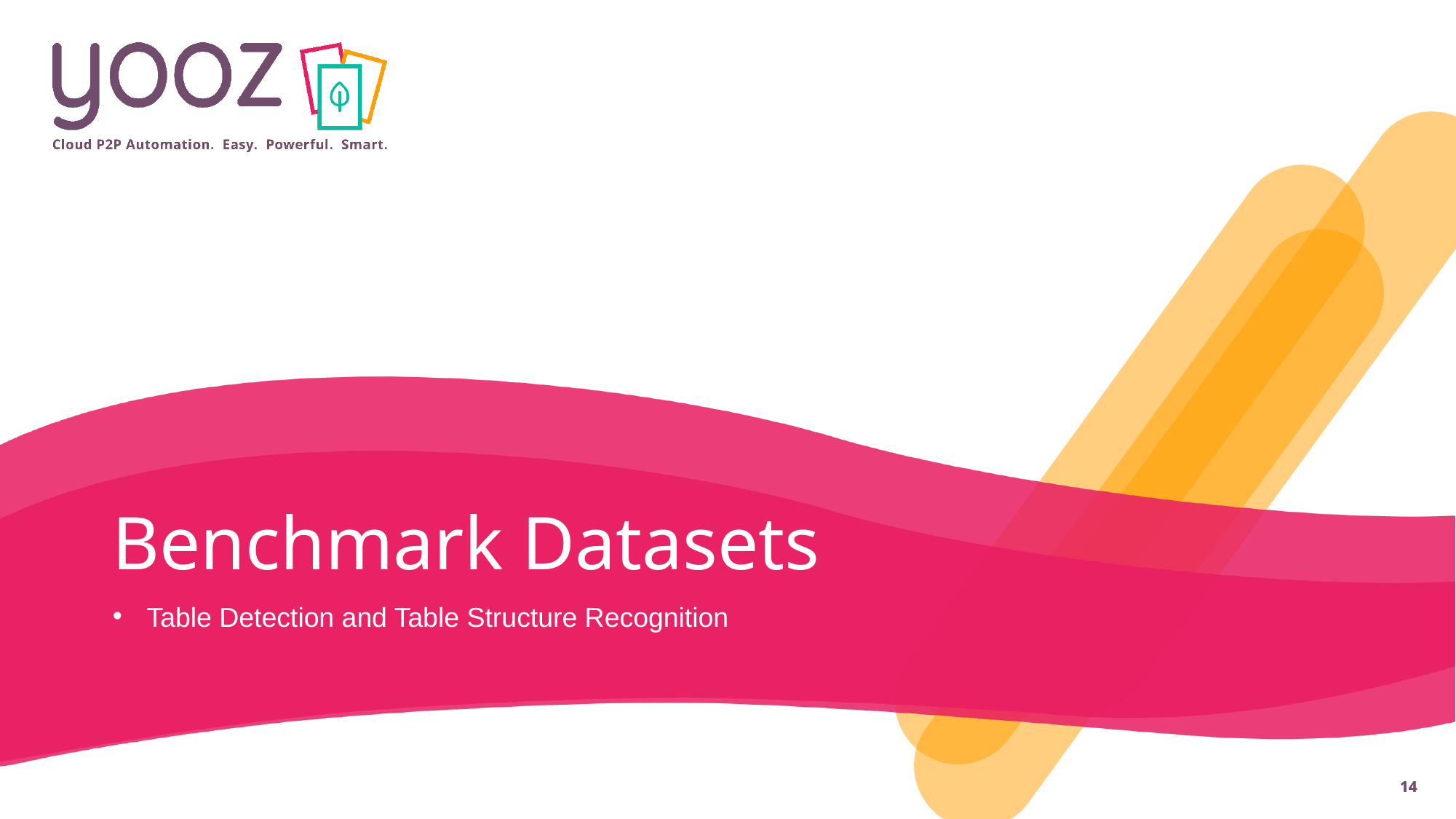

Benchmark Datasets
Table Detection and Table Structure Recognition
14